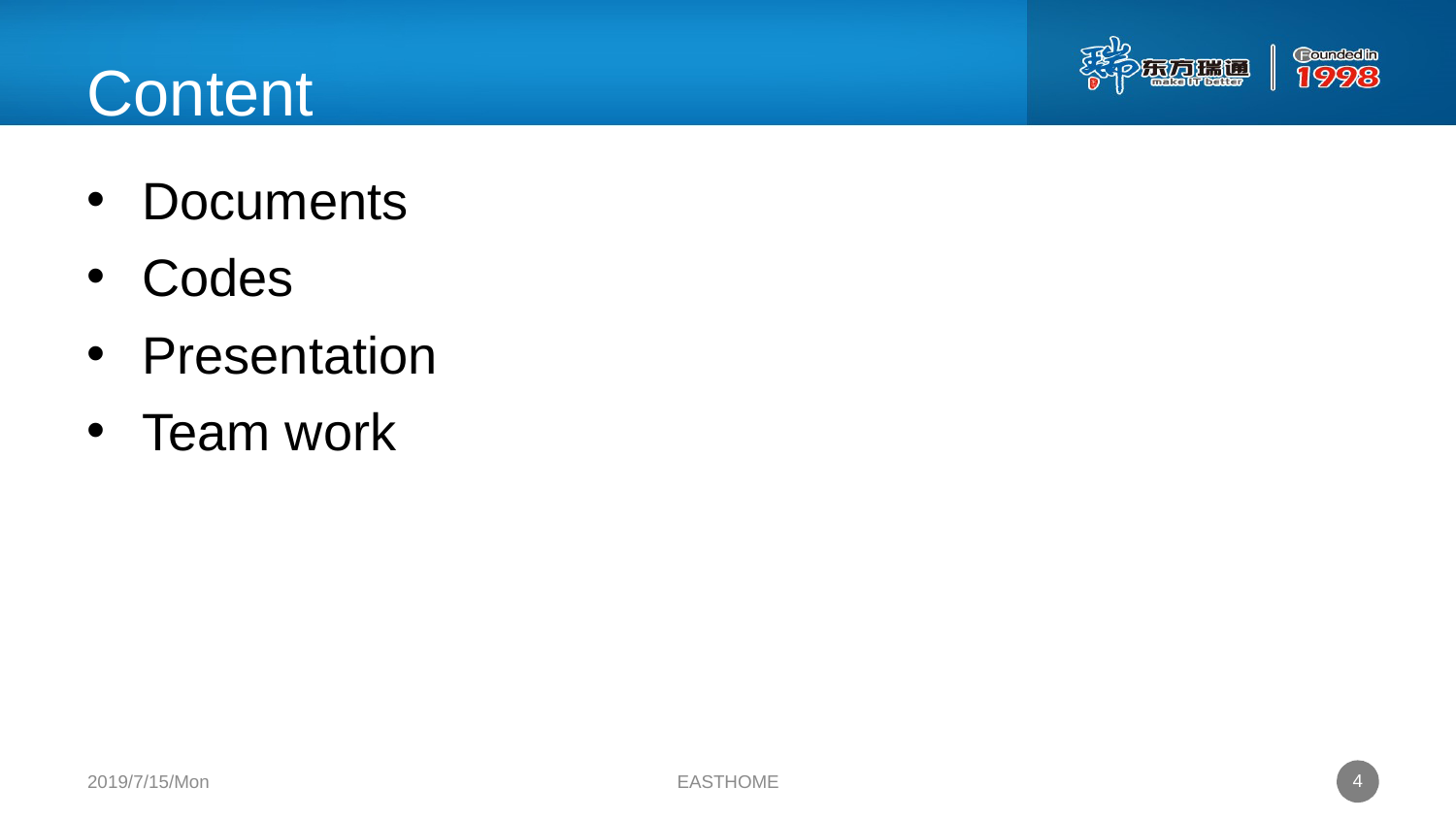

Content
Documents
Codes
Presentation
Team work
4
2019/7/15/Mon
EASTHOME